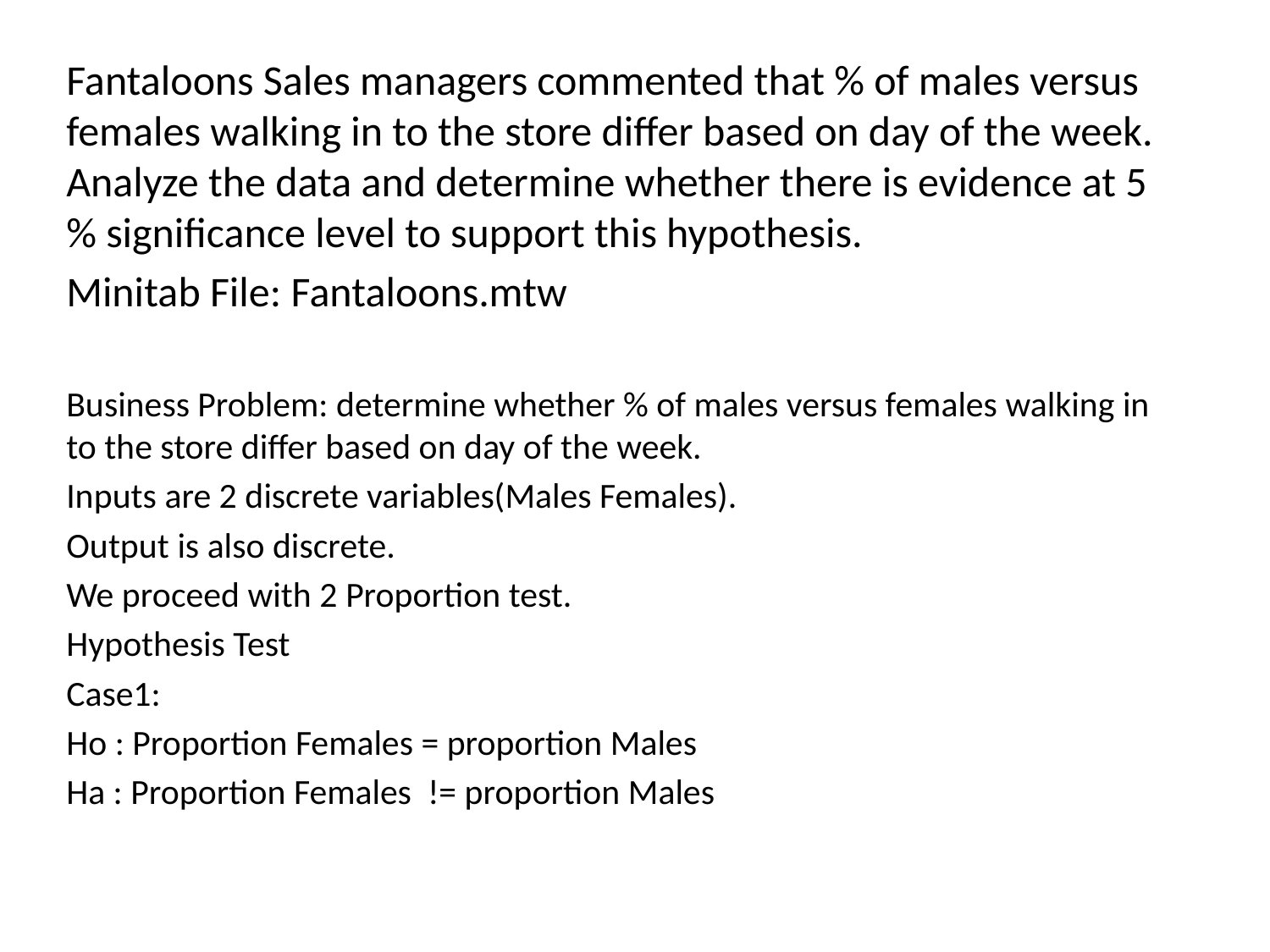

Fantaloons Sales managers commented that % of males versus females walking in to the store differ based on day of the week. Analyze the data and determine whether there is evidence at 5 % significance level to support this hypothesis.
Minitab File: Fantaloons.mtw

Business Problem: determine whether % of males versus females walking in to the store differ based on day of the week.
Inputs are 2 discrete variables(Males Females).
Output is also discrete.
We proceed with 2 Proportion test.
Hypothesis Test
Case1:
Ho : Proportion Females = proportion Males
Ha : Proportion Females  != proportion Males